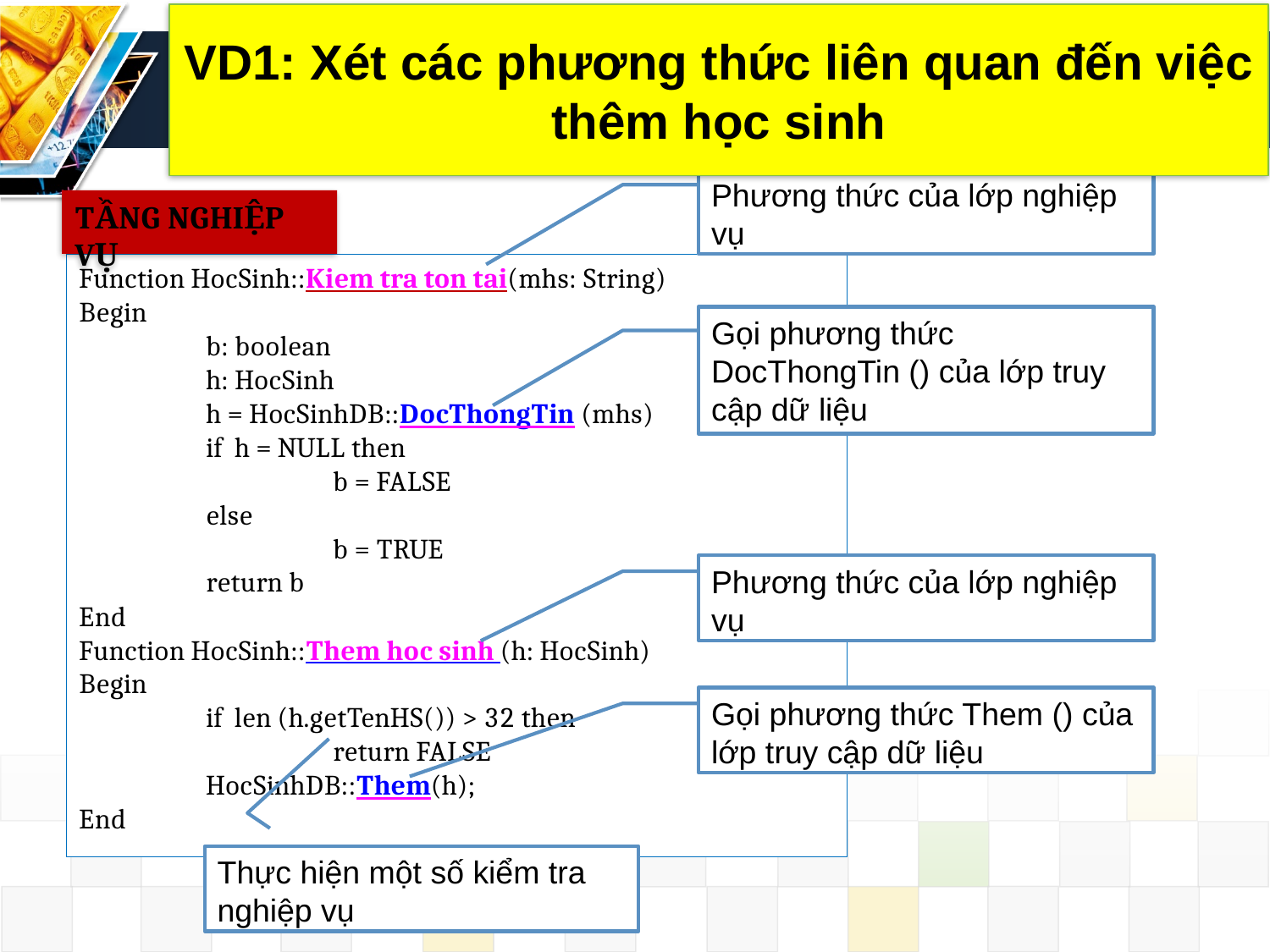

# VD1: Xét các phương thức liên quan đến việc thêm học sinh
Phương thức của lớp nghiệp vụ
TẦNG NGHIỆP VỤ
Function HocSinh::Kiem tra ton tai(mhs: String)
Begin
	b: boolean
	h: HocSinh
	h = HocSinhDB::DocThongTin (mhs)
	if  h = NULL then
		b = FALSE
	else
		b = TRUE
	return b
End
Function HocSinh::Them hoc sinh (h: HocSinh)
Begin
	if  len (h.getTenHS()) > 32 then
		return FALSE
	HocSinhDB::Them(h);
End
Gọi phương thức DocThongTin () của lớp truy cập dữ liệu
Phương thức của lớp nghiệp vụ
Gọi phương thức Them () của lớp truy cập dữ liệu
Thực hiện một số kiểm tra nghiệp vụ